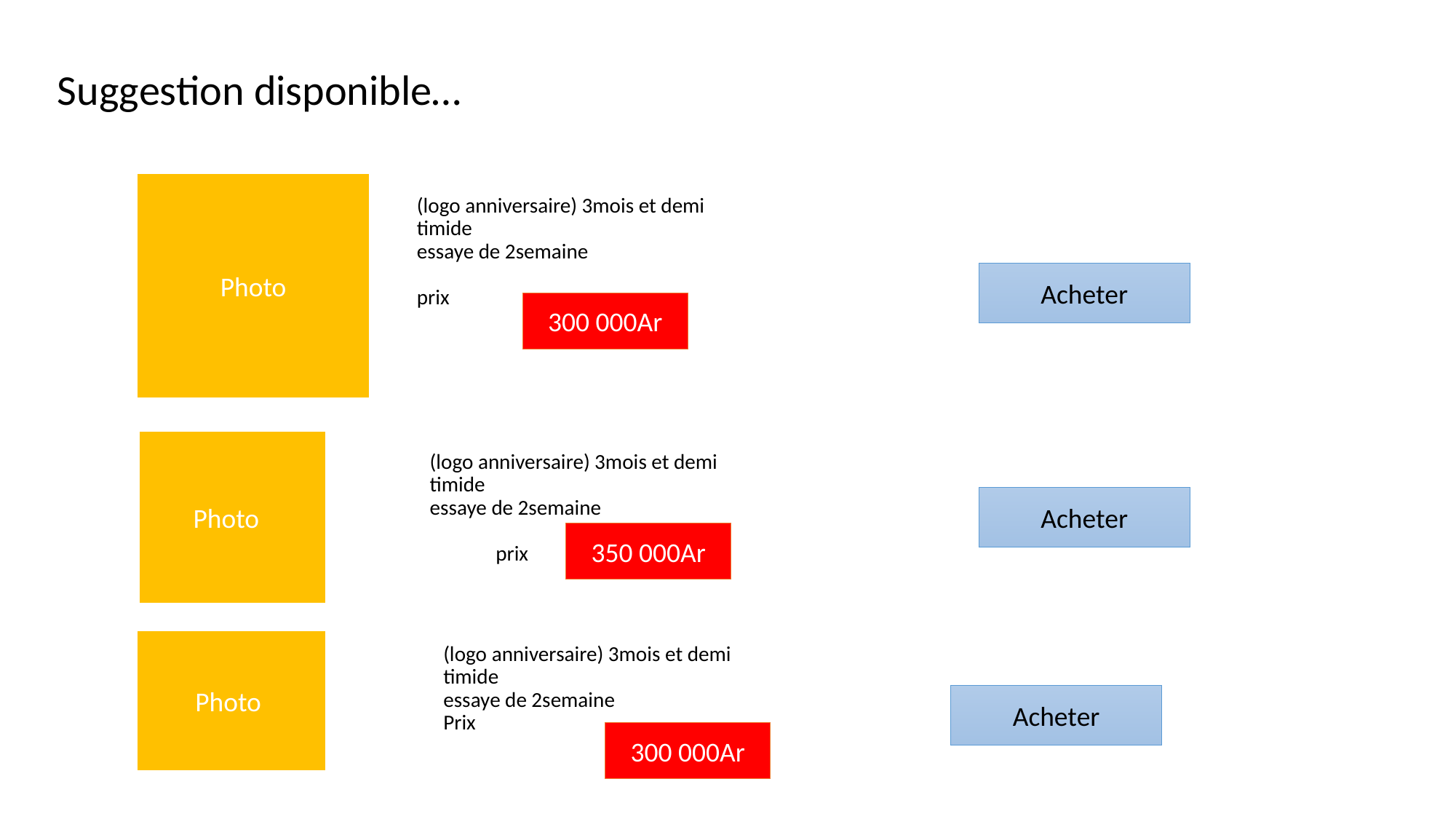

Suggestion disponible…
Photo
# (logo anniversaire) 3mois et demi timide essaye de 2semaine prix
Acheter
300 000Ar
(logo anniversaire) 3mois et demi
timide
essaye de 2semaine

              prix
Photo
Acheter
350 000Ar
(logo anniversaire) 3mois et demi
timide
essaye de 2semaine
Prix
Photo
Acheter
300 000Ar